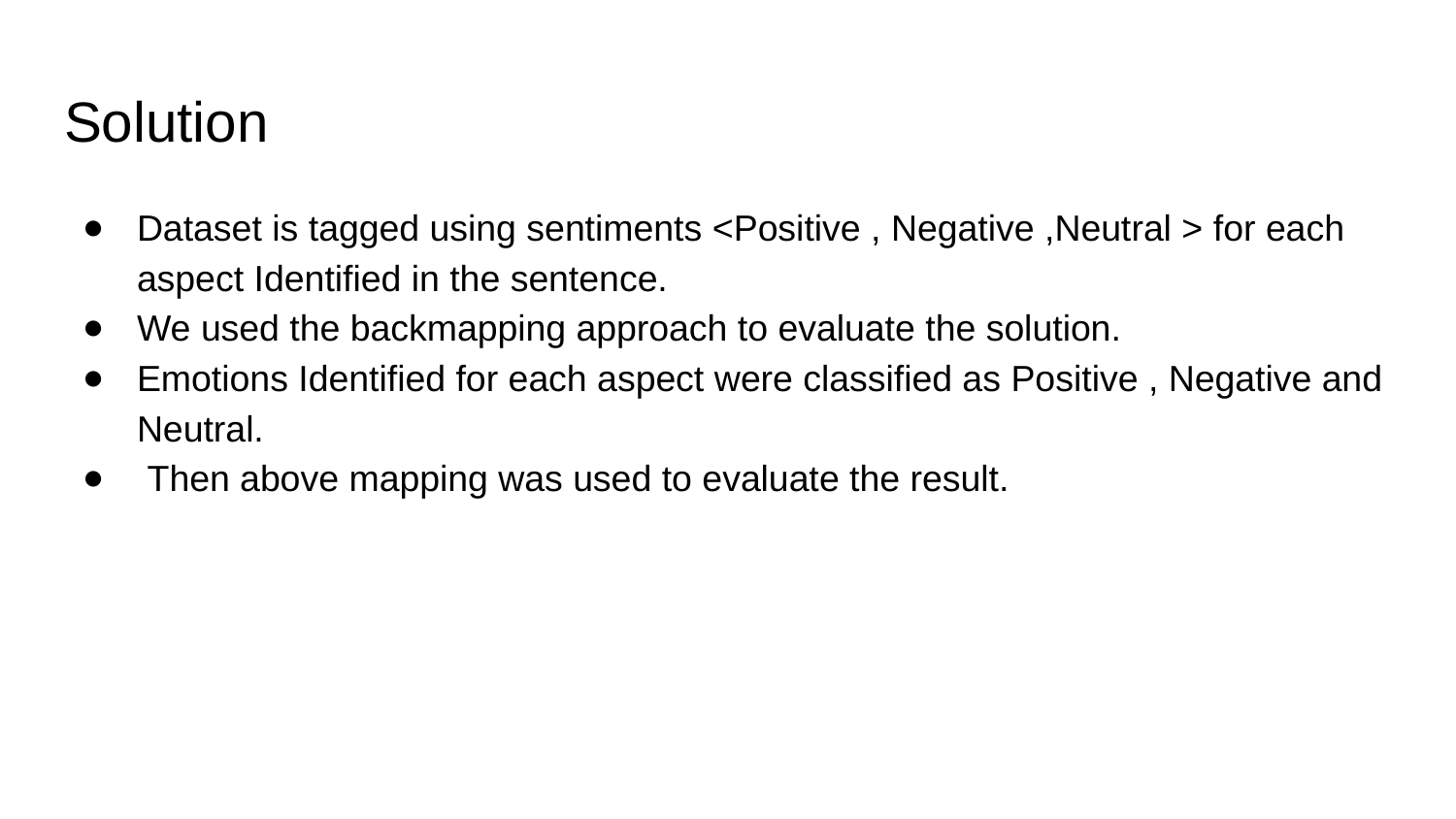

# Solution
Dataset is tagged using sentiments <Positive , Negative ,Neutral > for each aspect Identified in the sentence.
We used the backmapping approach to evaluate the solution.
Emotions Identified for each aspect were classified as Positive , Negative and Neutral.
 Then above mapping was used to evaluate the result.